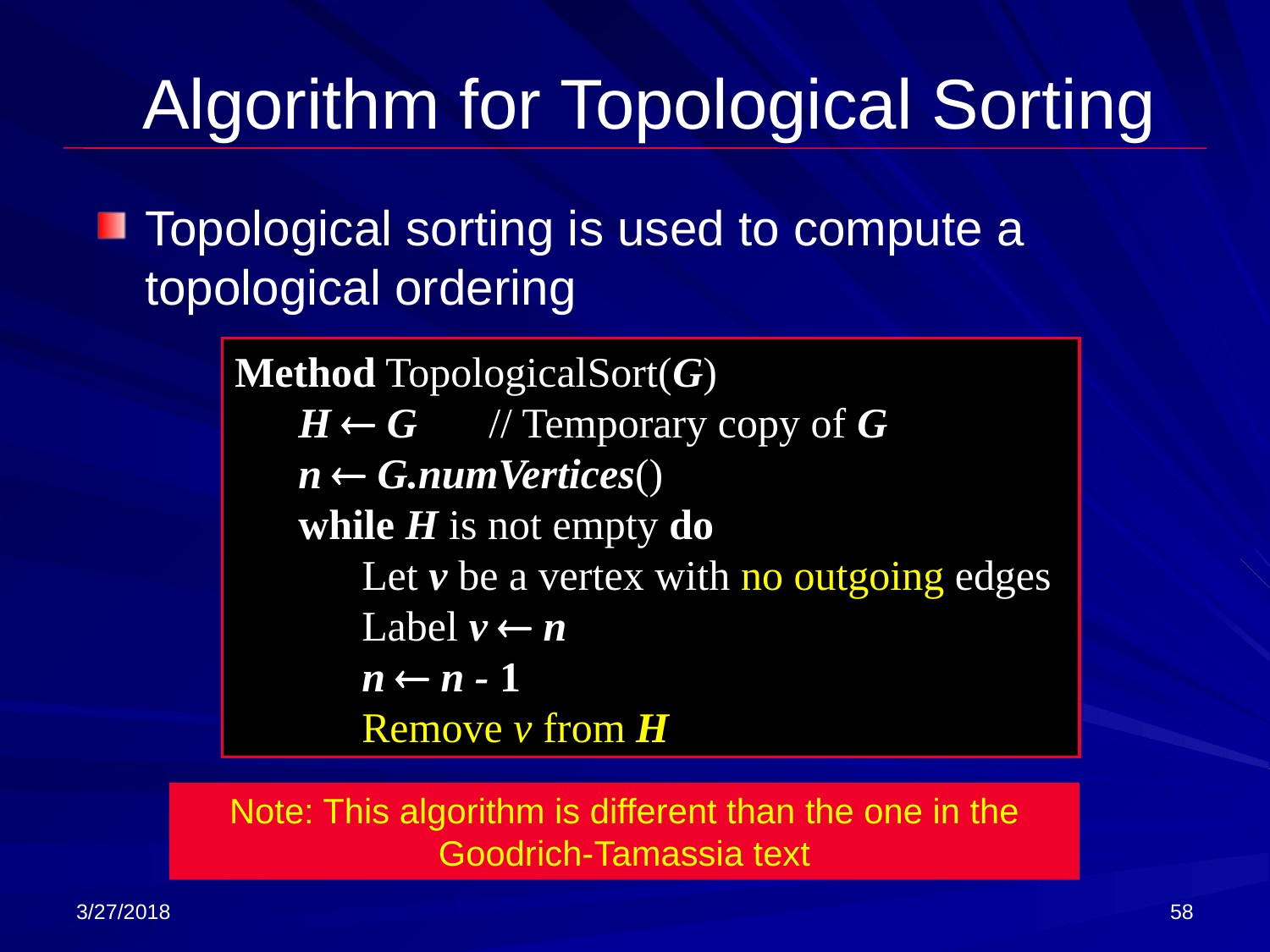

# Algorithm for Topological Sorting
Topological sorting is used to compute a topological ordering

Method TopologicalSort(G)
      H ← G	// Temporary copy of G
      n ← G.numVertices()
      while H is not empty do
	Let v be a vertex with no outgoing edges
	Label v ← n
	n ← n - 1
	Remove v from H
Note: This algorithm is different than the one in the Goodrich-Tamassia text
3/27/2018
58